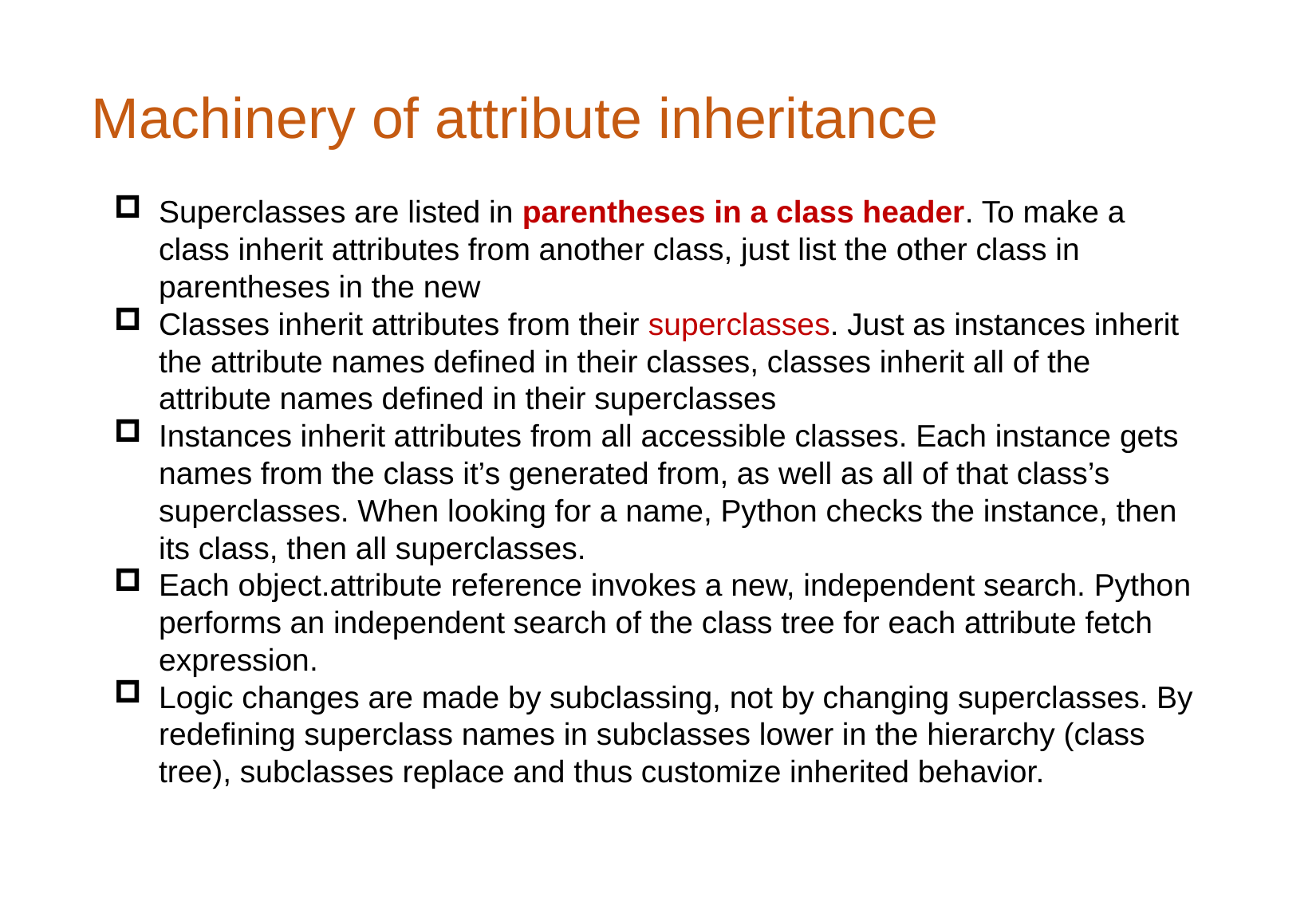

Machinery of attribute inheritance
Superclasses are listed in parentheses in a class header. To make a class inherit attributes from another class, just list the other class in parentheses in the new
Classes inherit attributes from their superclasses. Just as instances inherit the attribute names defined in their classes, classes inherit all of the attribute names defined in their superclasses
Instances inherit attributes from all accessible classes. Each instance gets names from the class it’s generated from, as well as all of that class’s superclasses. When looking for a name, Python checks the instance, then its class, then all superclasses.
Each object.attribute reference invokes a new, independent search. Python performs an independent search of the class tree for each attribute fetch expression.
Logic changes are made by subclassing, not by changing superclasses. By redefining superclass names in subclasses lower in the hierarchy (class tree), subclasses replace and thus customize inherited behavior.